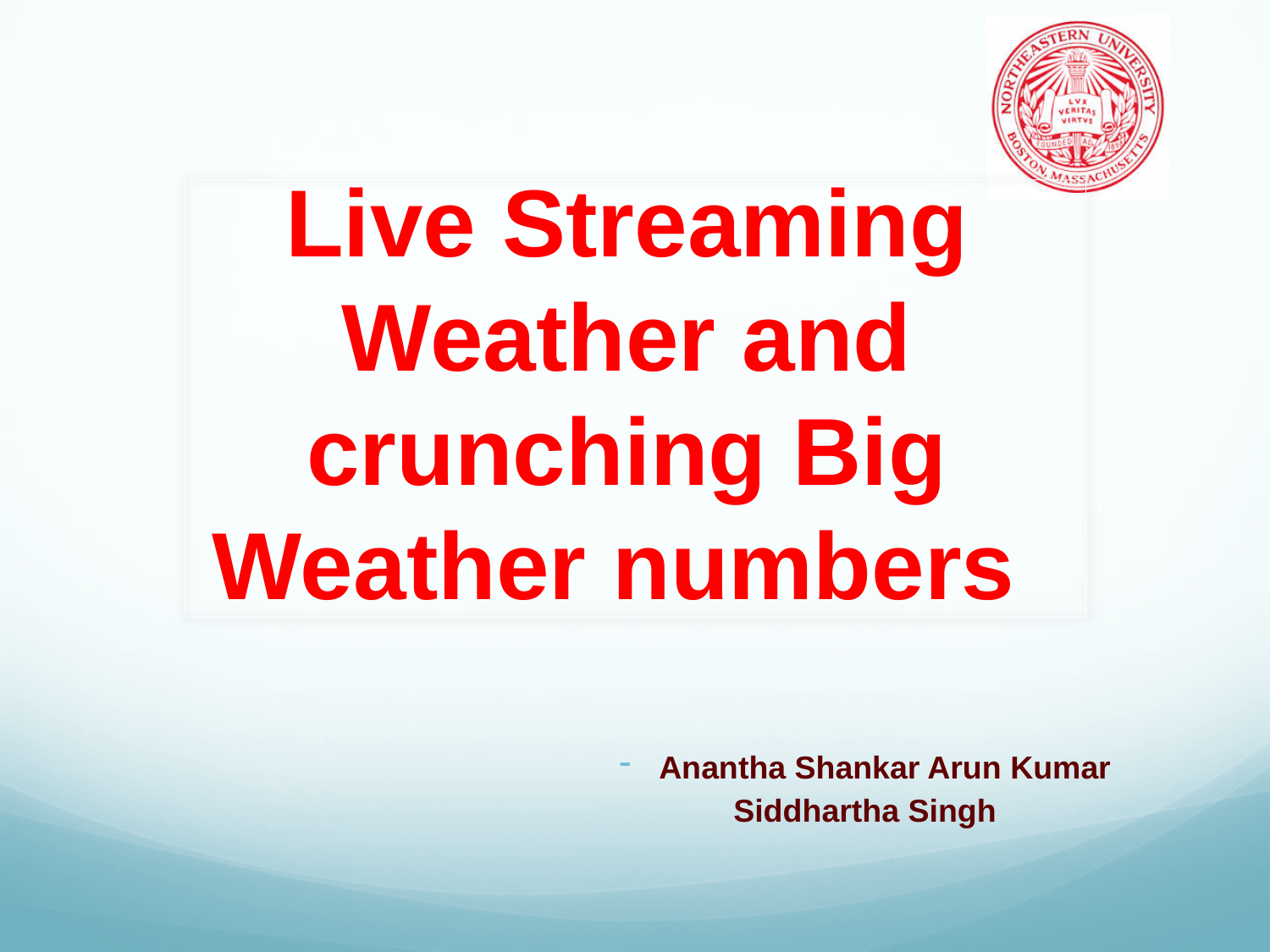

# Live Streaming Weather and crunching Big Weather numbers
Anantha Shankar Arun Kumar
Siddhartha Singh